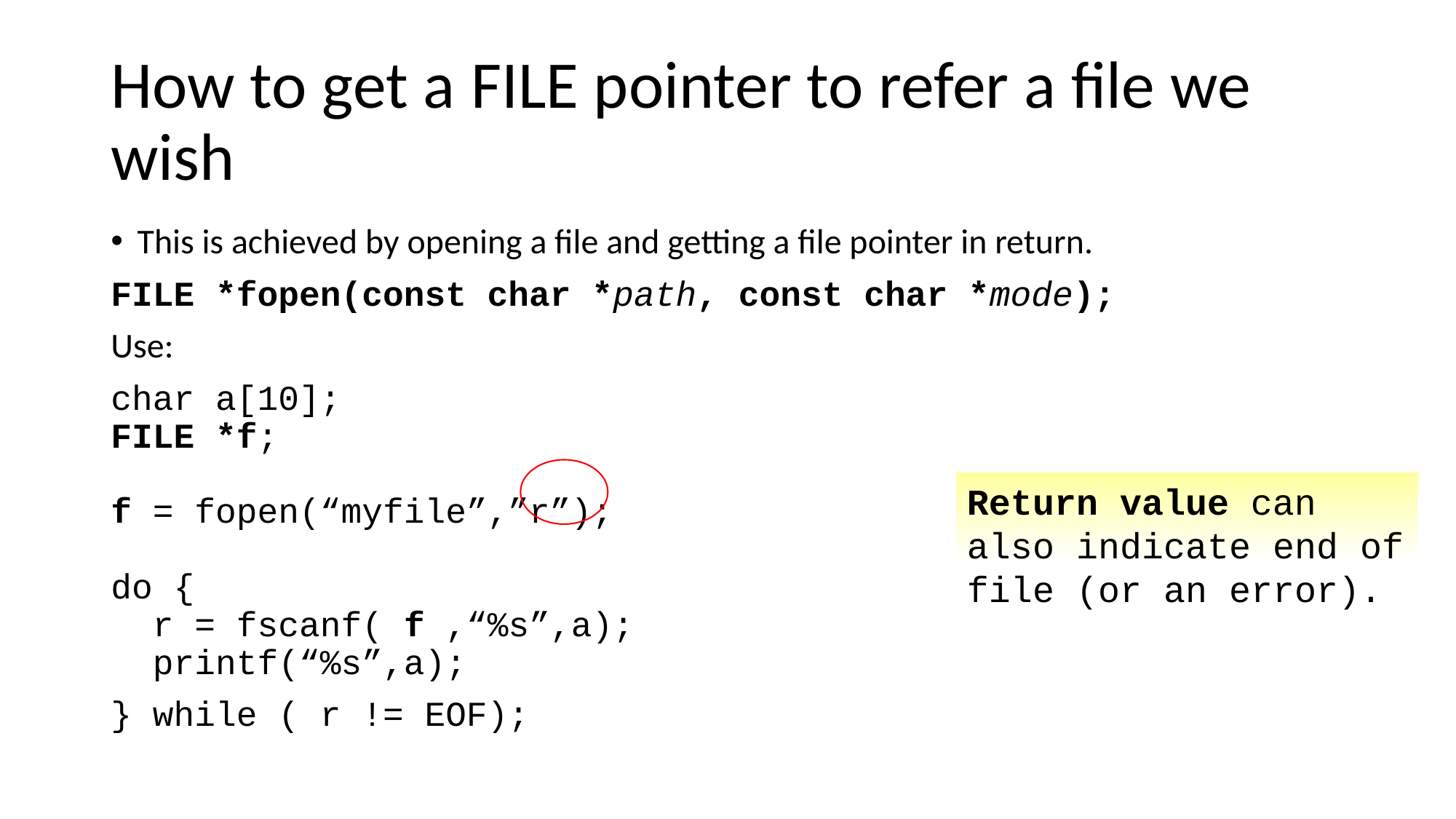

# How to get a FILE pointer to refer a file we wish
This is achieved by opening a file and getting a file pointer in return.
FILE *fopen(const char *path, const char *mode);
Use:
char a[10];
FILE *f;
f = fopen(“myfile”,”r”);
do {
  r = fscanf( f ,“%s”,a);
  printf(“%s”,a);
} while ( r != EOF);

Return value can also indicate end of file (or an error).